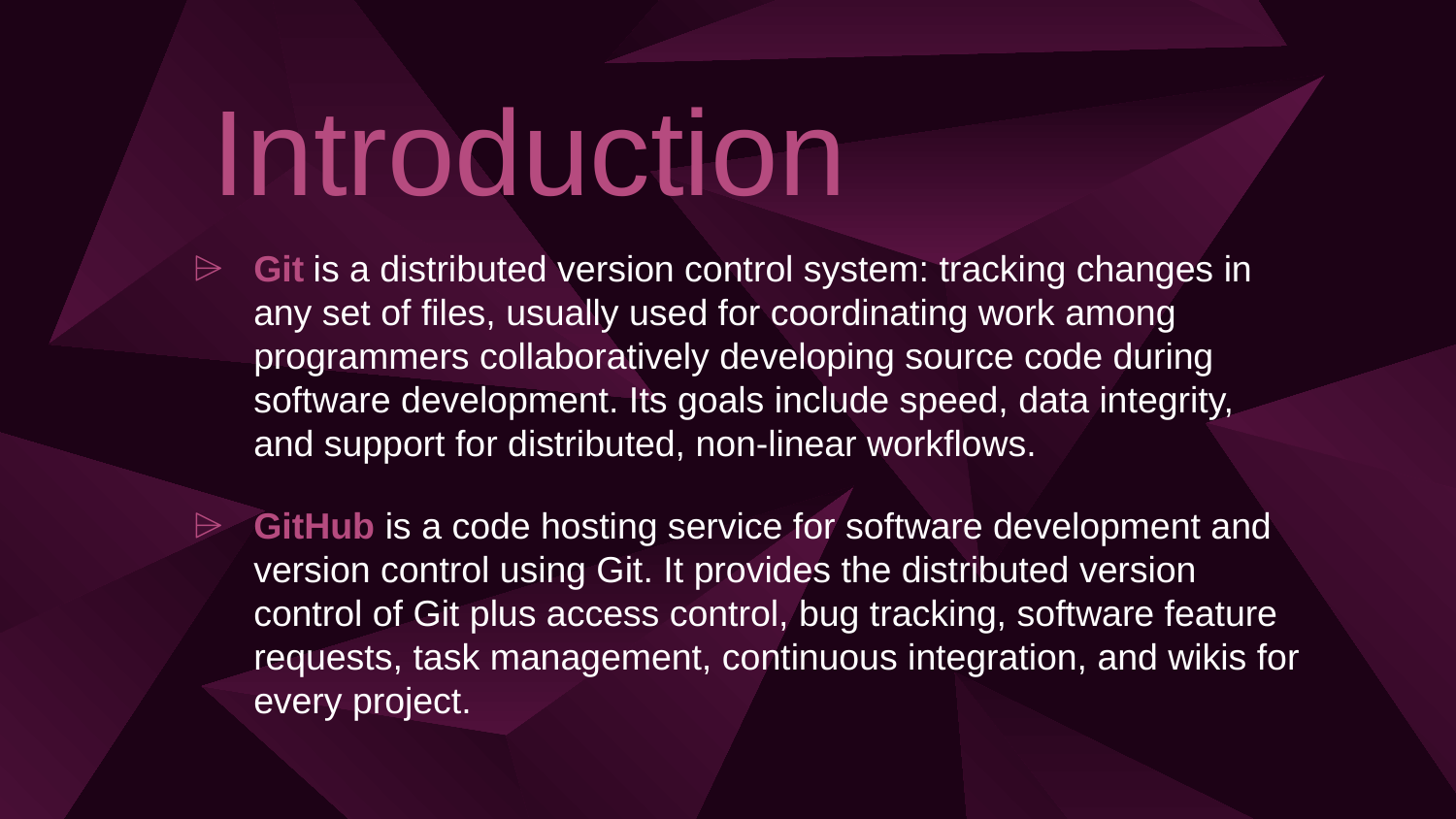

# Introduction
Git is a distributed version control system: tracking changes in any set of files, usually used for coordinating work among programmers collaboratively developing source code during software development. Its goals include speed, data integrity, and support for distributed, non-linear workflows.

GitHub is a code hosting service for software development and version control using Git. It provides the distributed version control of Git plus access control, bug tracking, software feature requests, task management, continuous integration, and wikis for every project.